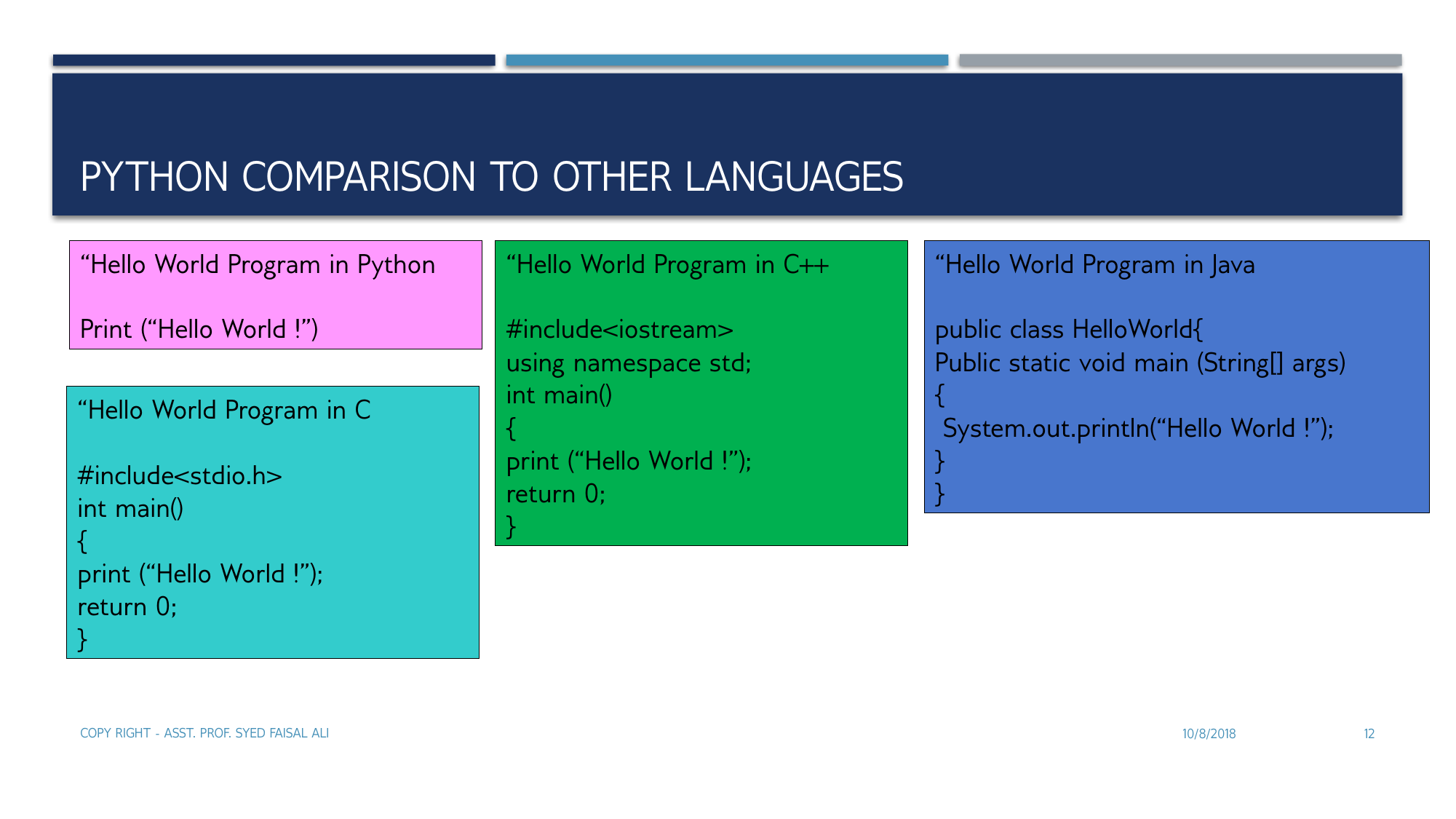

# Python comparison to other languages
“Hello World Program in Python

Print (“Hello World !”)
“Hello World Program in C++

#include<iostream>
using namespace std;
int main()
{
print (“Hello World !”);
return 0;
}
“Hello World Program in Java

public class HelloWorld{
Public static void main (String[] args)
{
 System.out.println(“Hello World !”);
}
}
“Hello World Program in C

#include<stdio.h>
int main()
{
print (“Hello World !”);
return 0;
}
Copy Right - Asst. Prof. Syed Faisal Ali
10/8/2018
12